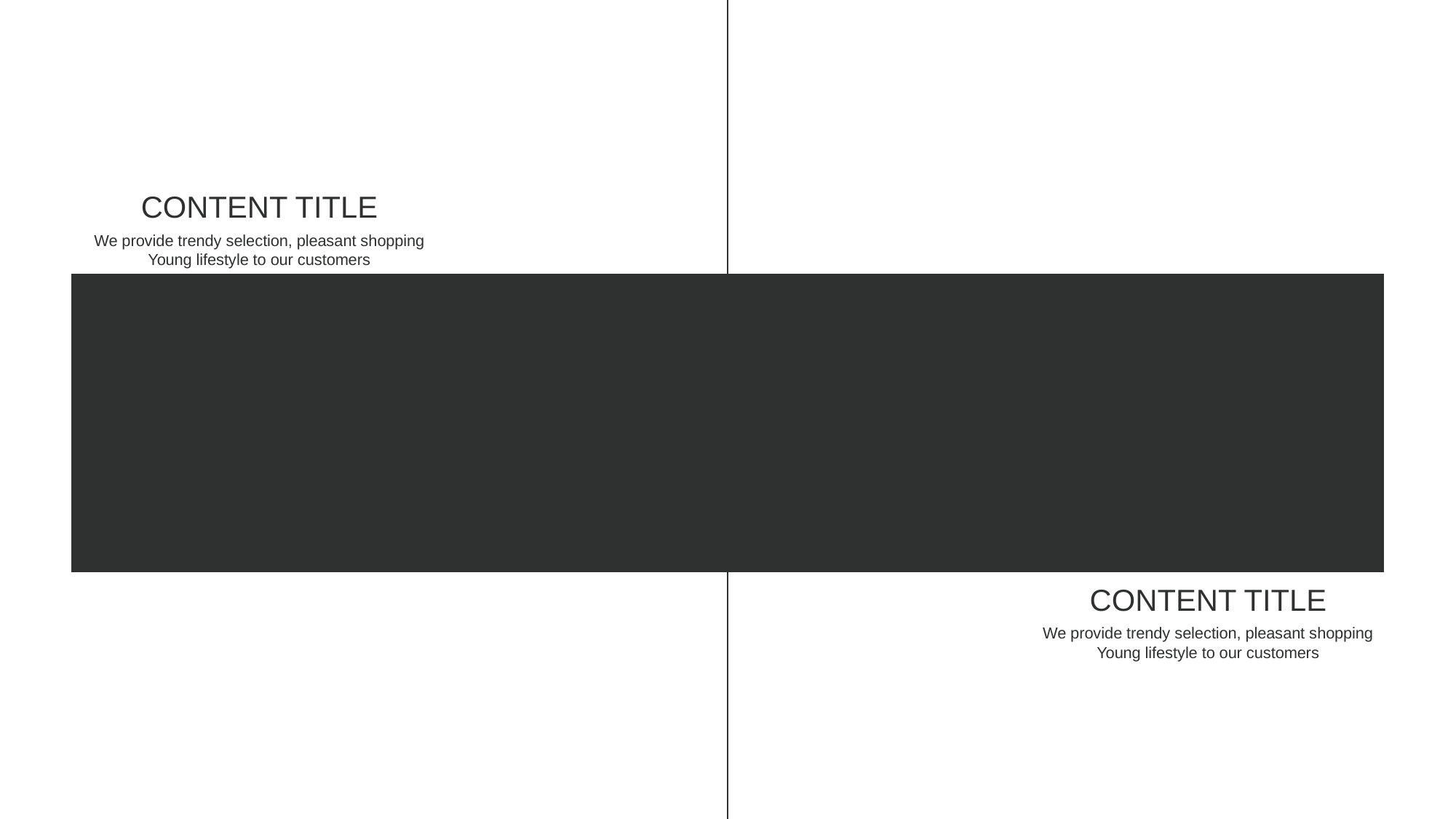

CONTENT TITLE
We provide trendy selection, pleasant shopping
Young lifestyle to our customers
3.YOUNG

CONTENT TITLE
We provide trendy selection, pleasant shopping
Young lifestyle to our customers